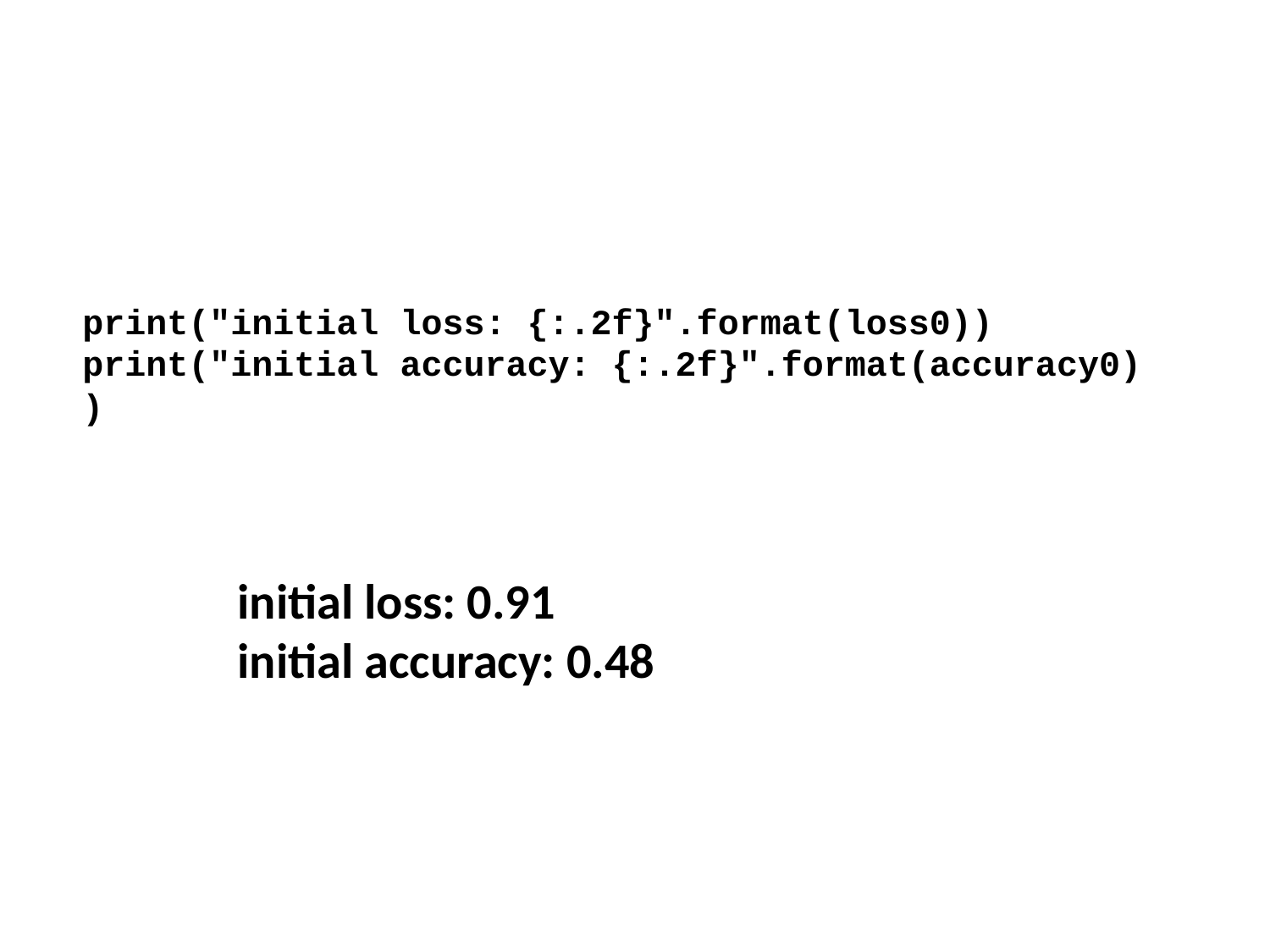

print("initial loss: {:.2f}".format(loss0))
print("initial accuracy: {:.2f}".format(accuracy0))
initial loss: 0.91
initial accuracy: 0.48